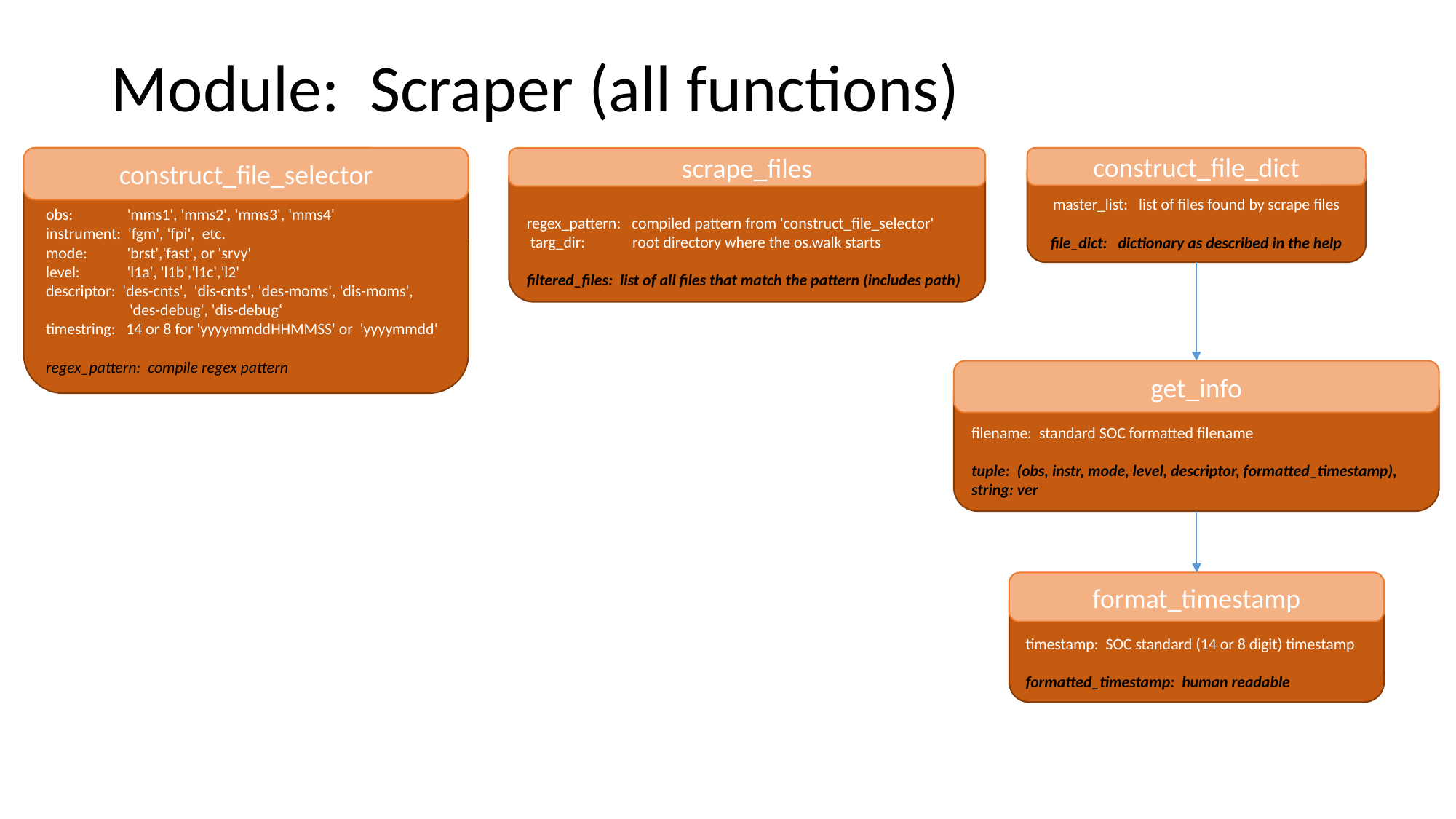

# Module:  Scraper (all functions)
construct_file_selector
obs:               'mms1', 'mms2', 'mms3', 'mms4'
instrument:  'fgm', 'fpi',  etc.
mode:           'brst','fast', or 'srvy'
level:             'l1a', 'l1b','l1c','l2'
descriptor:  'des-cnts',  'dis-cnts', 'des-moms', 'dis-moms',
                       'des-debug', 'dis-debug‘
timestring:   14 or 8 for 'yyyymmddHHMMSS' or  'yyyymmdd‘

regex_pattern:  compile regex pattern
construct_file_dict
master_list:   list of files found by scrape files

file_dict:   dictionary as described in the help
scrape_files
regex_pattern:   compiled pattern from 'construct_file_selector'
 targ_dir:             root directory where the os.walk starts

filtered_files:  list of all files that match the pattern (includes path)
get_info
filename:  standard SOC formatted filename

tuple:  (obs, instr, mode, level, descriptor, formatted_timestamp),
string: ver
format_timestamp
timestamp:  SOC standard (14 or 8 digit) timestamp

formatted_timestamp:  human readable